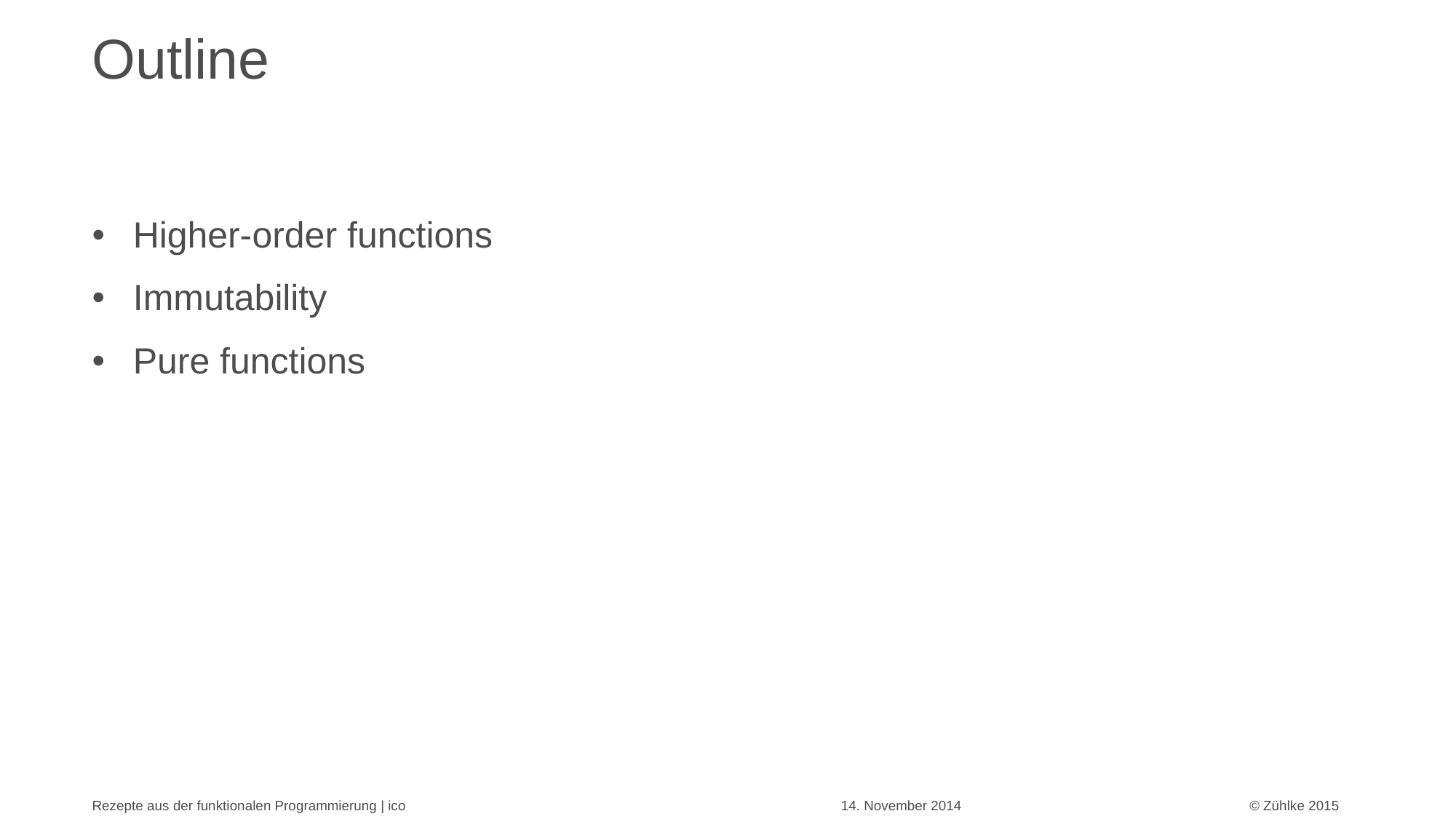

# Outline

Higher-order functions
Immutability
Pure functions
Rezepte aus der funktionalen Programmierung | ico
14. November 2014